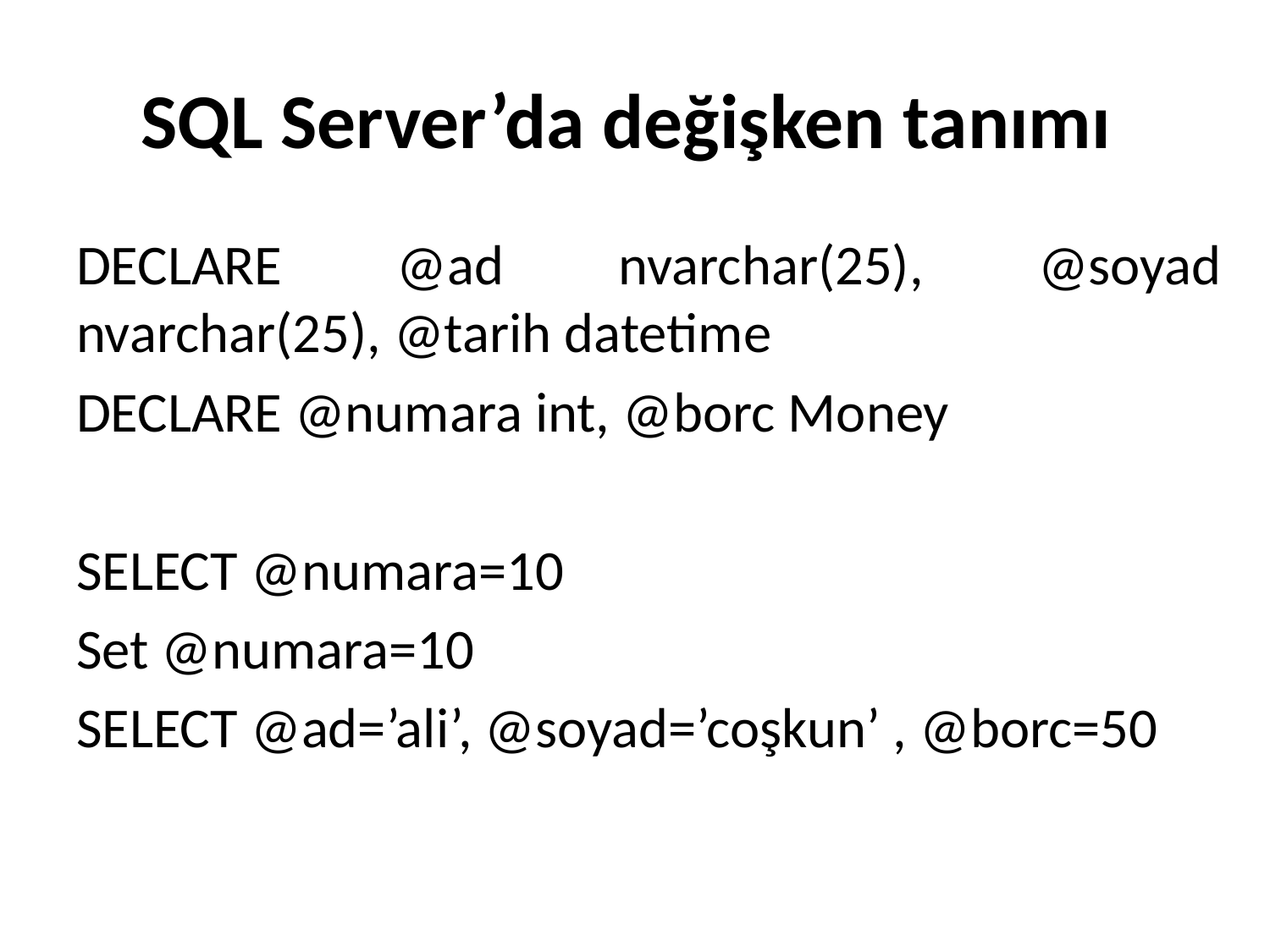

# SQL Server’da değişken tanımı
DECLARE @ad nvarchar(25), @soyad nvarchar(25), @tarih datetime
DECLARE @numara int, @borc Money

SELECT @numara=10
Set @numara=10
SELECT @ad=’ali’, @soyad=’coşkun’ , @borc=50